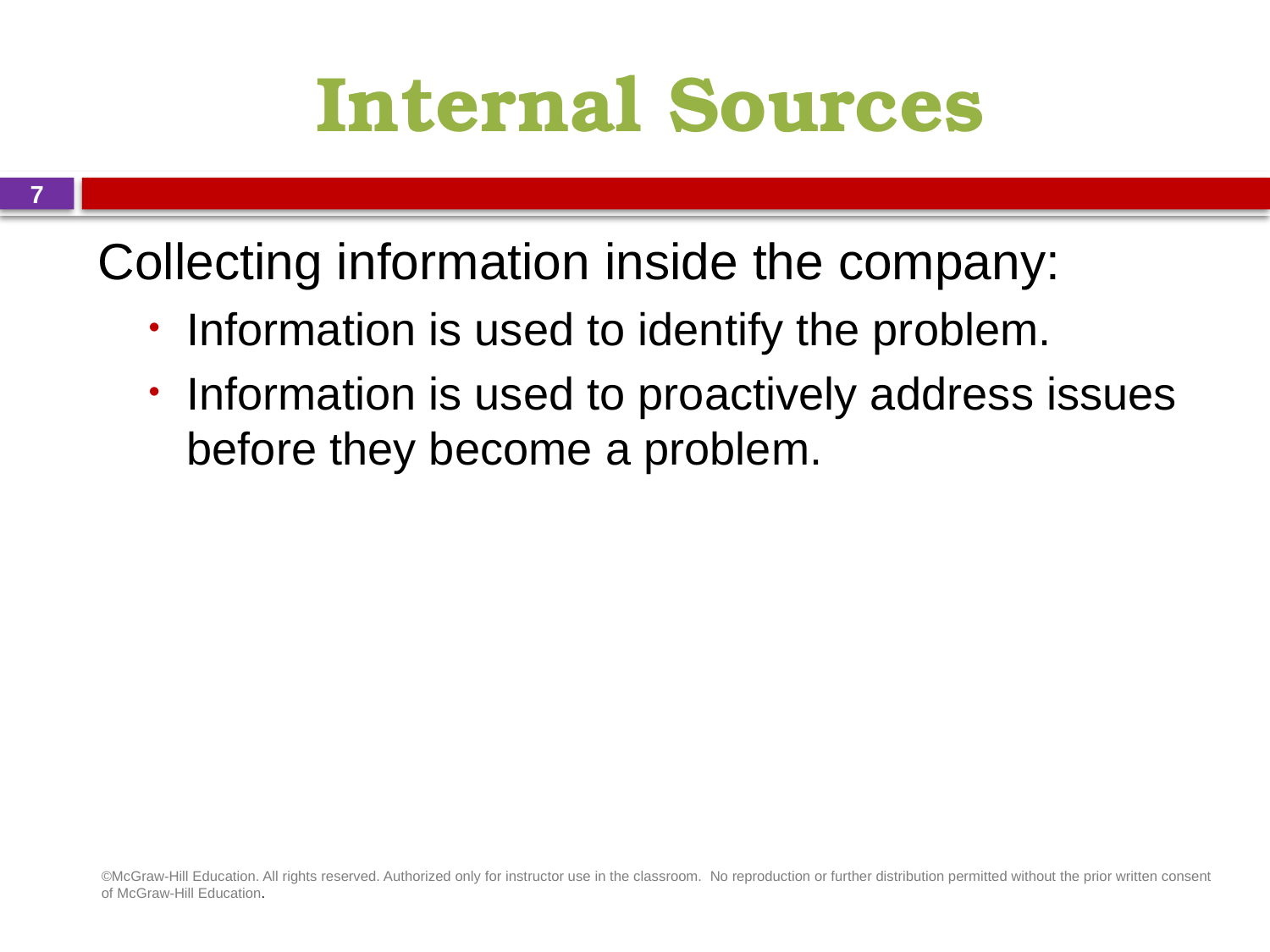

# Internal Sources
7
Collecting information inside the company:
Information is used to identify the problem.
Information is used to proactively address issues before they become a problem.

©McGraw-Hill Education. All rights reserved. Authorized only for instructor use in the classroom.  No reproduction or further distribution permitted without the prior written consent of McGraw-Hill Education.